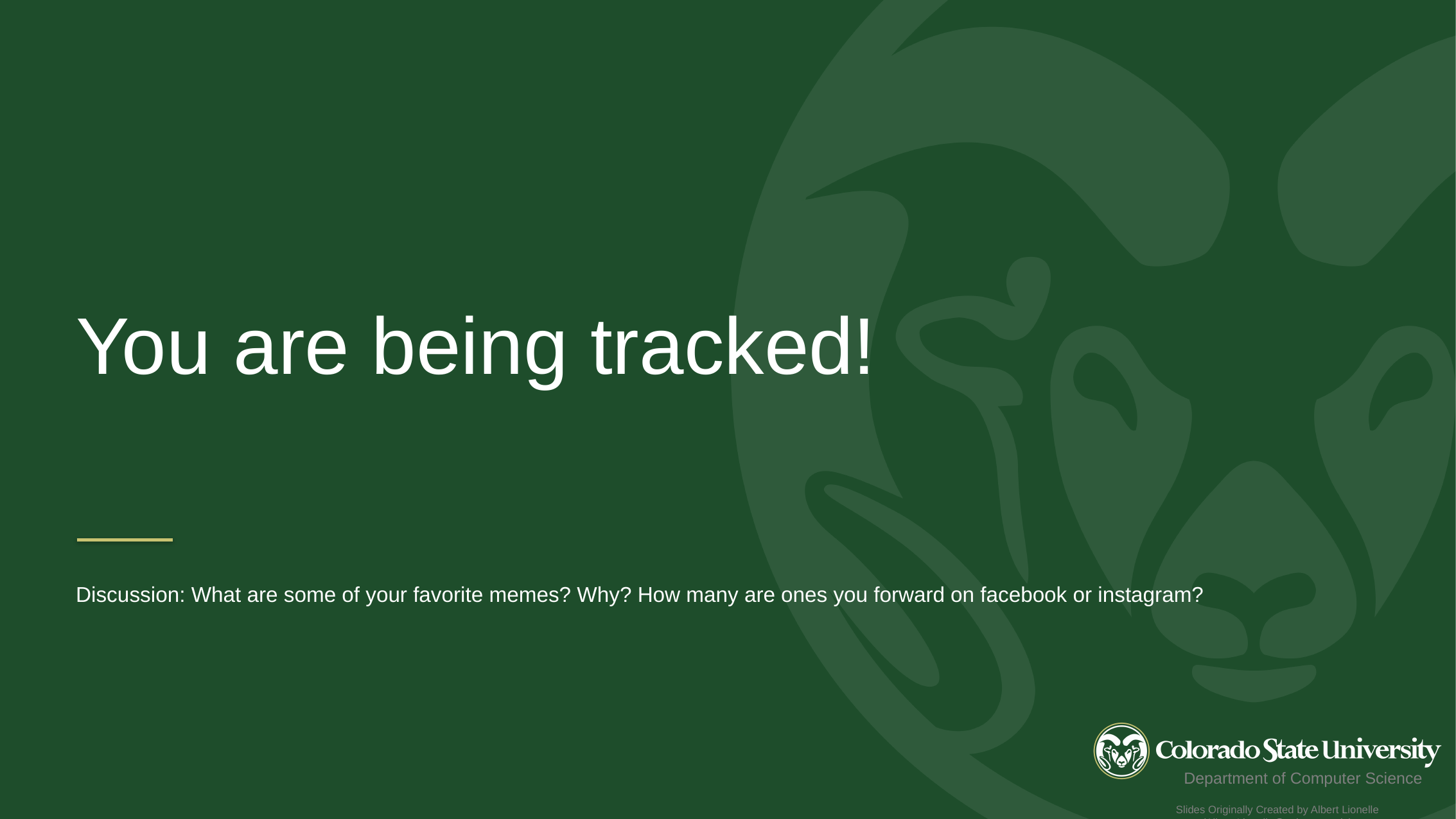

You are being tracked!
Discussion: What are some of your favorite memes? Why? How many are ones you forward on facebook or instagram?